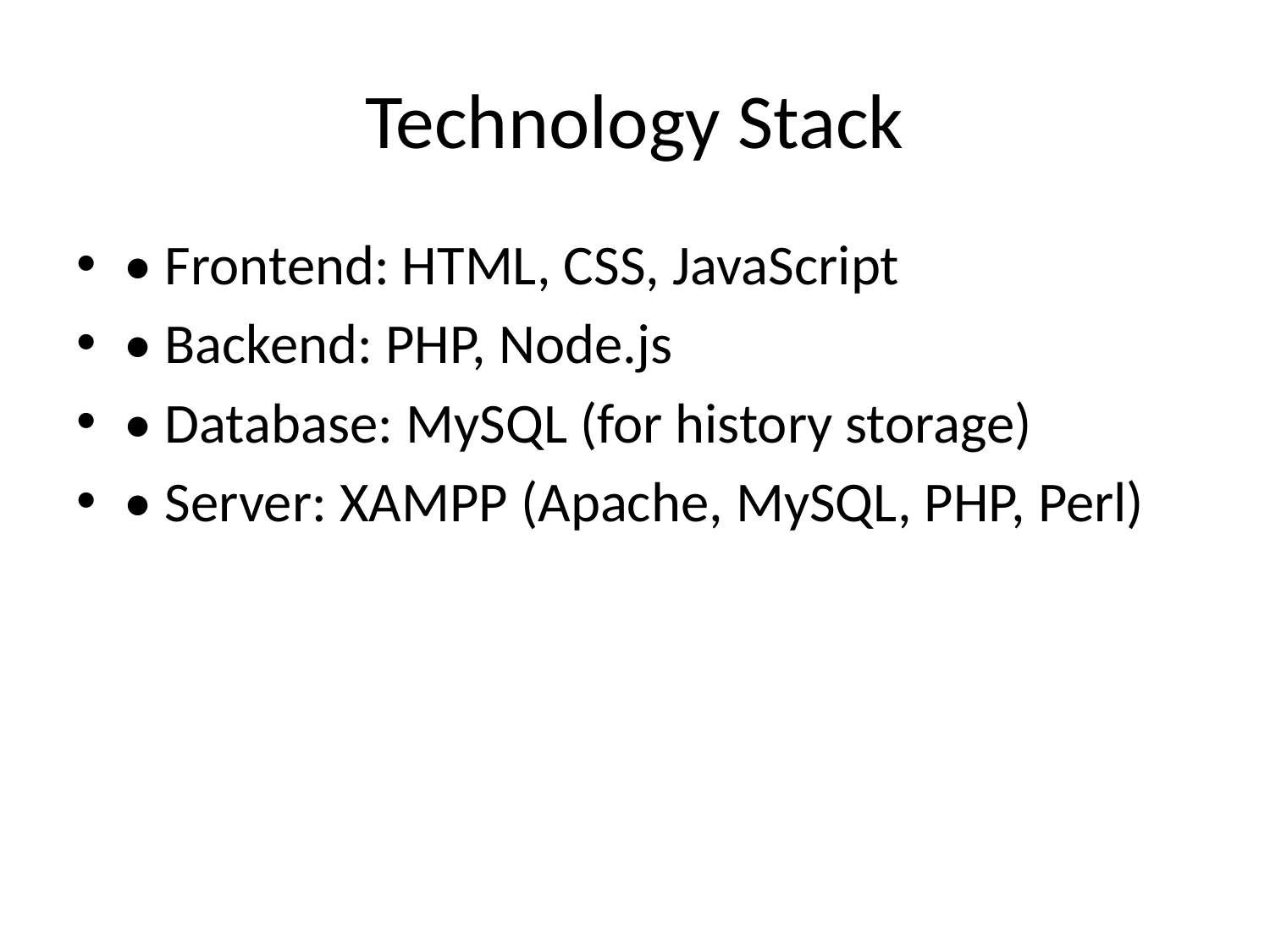

# Technology Stack
• Frontend: HTML, CSS, JavaScript
• Backend: PHP, Node.js
• Database: MySQL (for history storage)
• Server: XAMPP (Apache, MySQL, PHP, Perl)